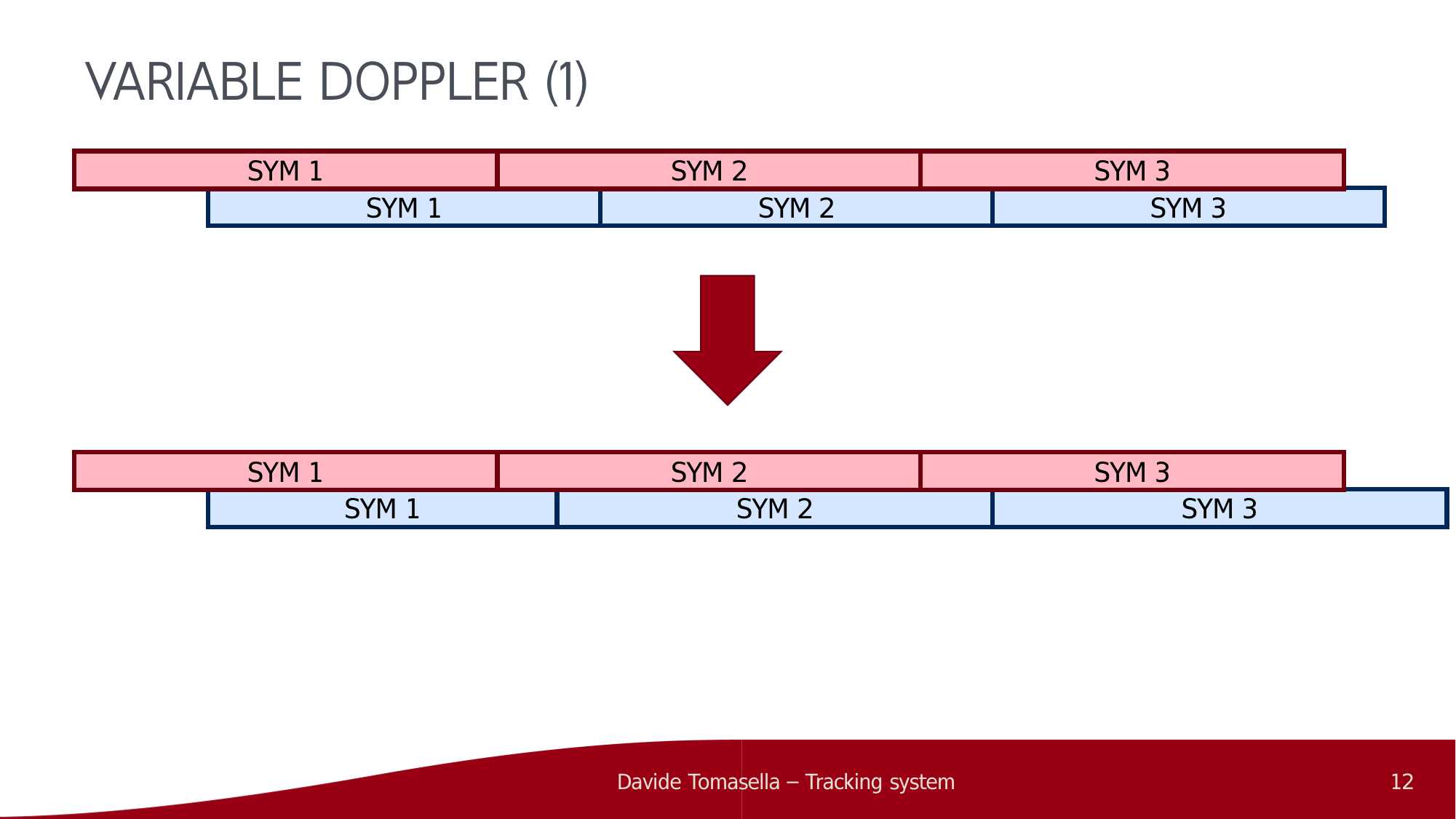

# VARIABLE DOPPLER (1)

SYM 1
SYM 2
SYM 3
SYM 1
SYM 2
SYM 3

SYM 1
SYM 2
SYM 3
SYM 1
SYM 2
SYM 3
Davide Tomasella – Tracking system
12